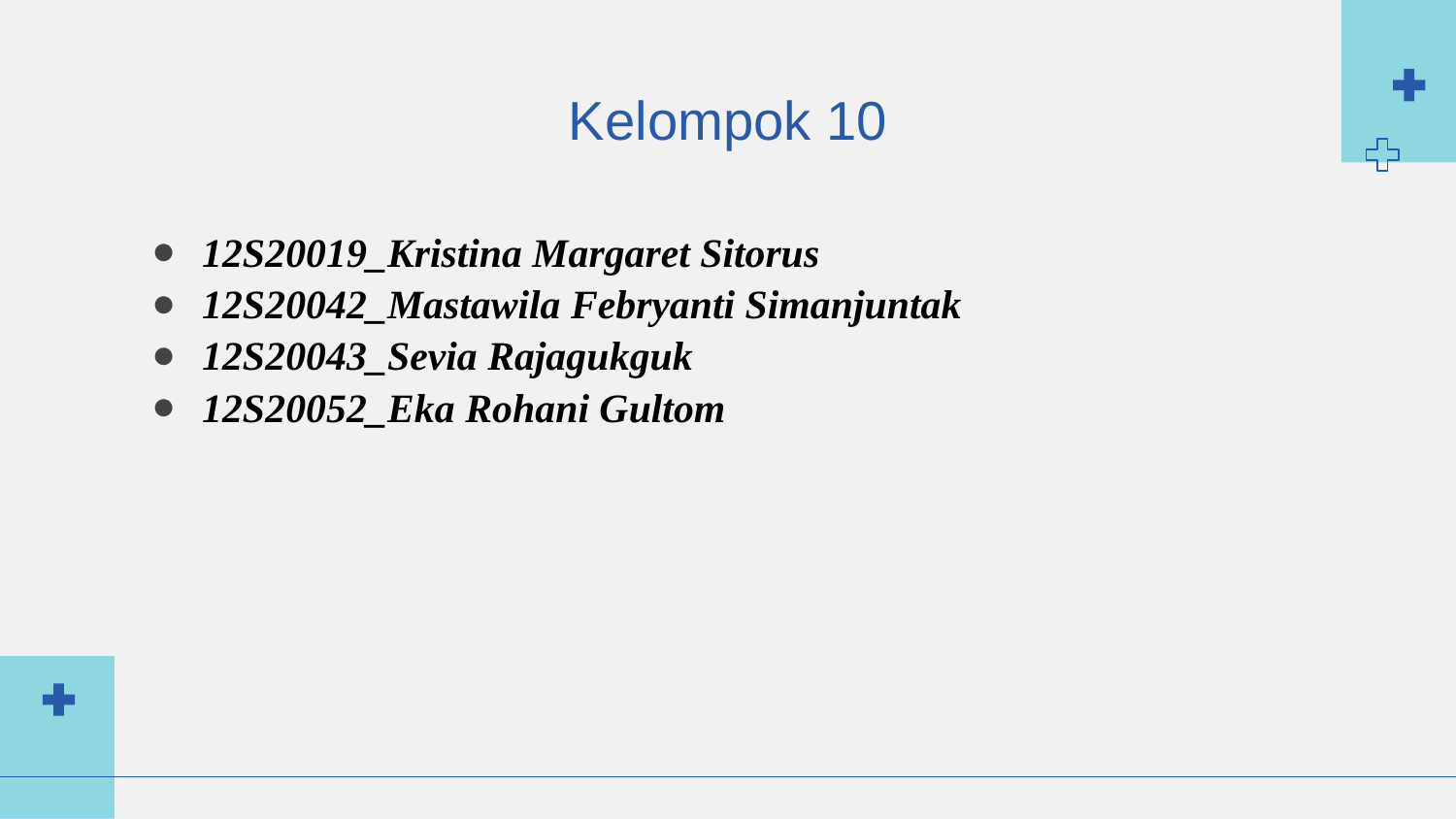

# Kelompok 10
12S20019_Kristina Margaret Sitorus
12S20042_Mastawila Febryanti Simanjuntak
12S20043_Sevia Rajagukguk
12S20052_Eka Rohani Gultom